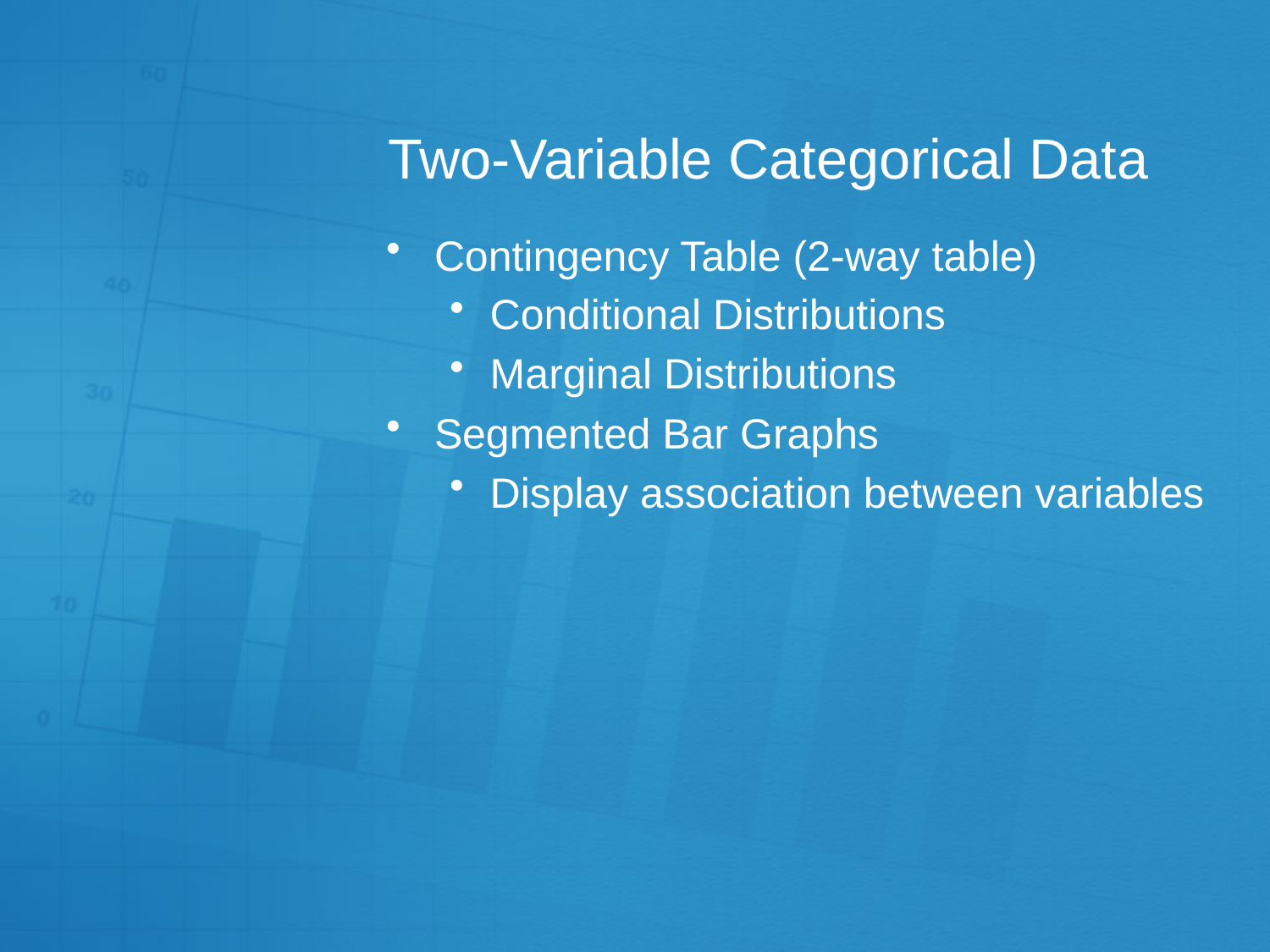

# Two-Variable Categorical Data
Contingency Table (2-way table)
Conditional Distributions
Marginal Distributions
Segmented Bar Graphs
Display association between variables